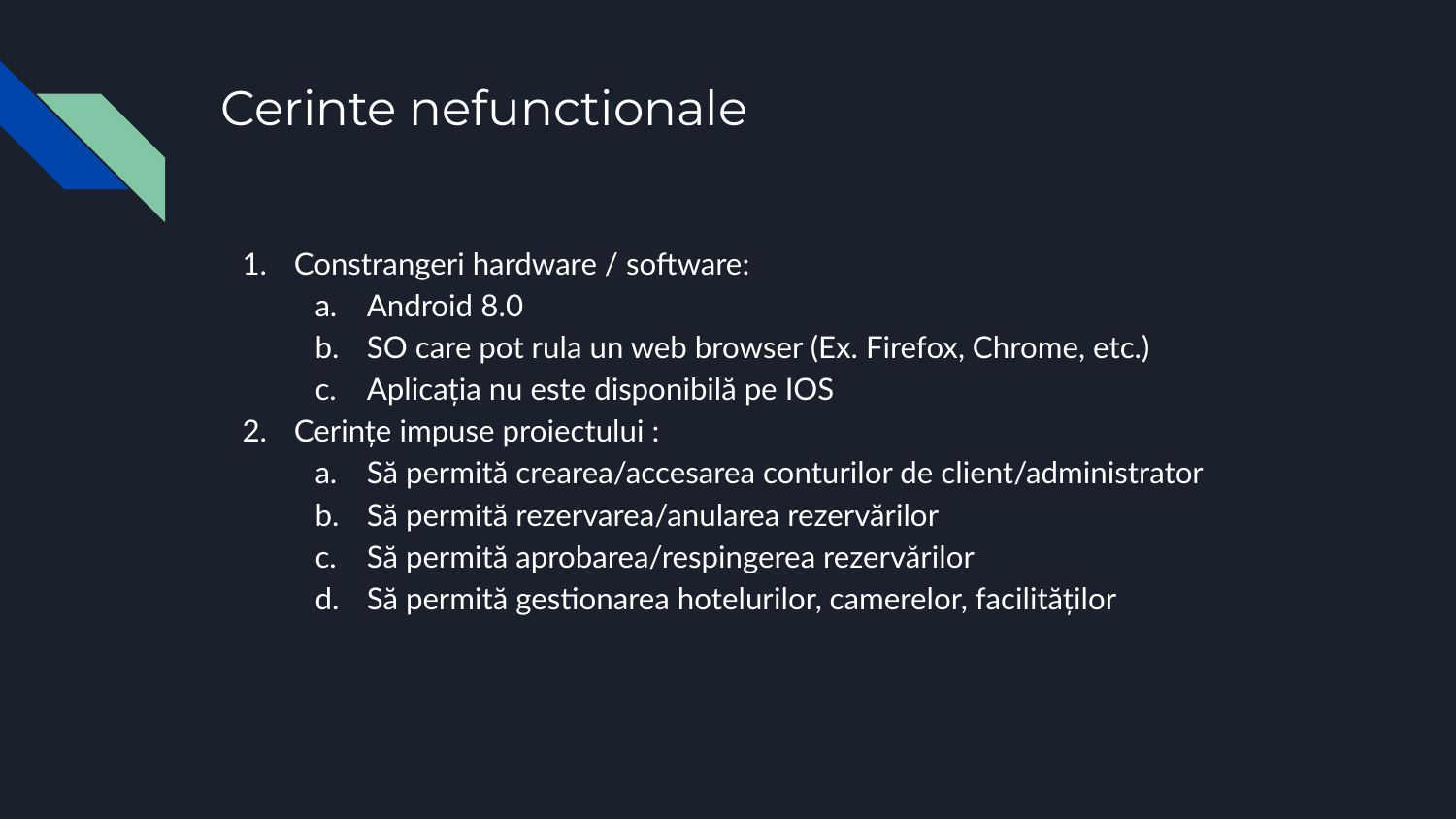

# Cerinte nefunctionale
Constrangeri hardware / software:
Android 8.0
SO care pot rula un web browser (Ex. Firefox, Chrome, etc.)
Aplicația nu este disponibilă pe IOS
Cerințe impuse proiectului :
Să permită crearea/accesarea conturilor de client/administrator
Să permită rezervarea/anularea rezervărilor
Să permită aprobarea/respingerea rezervărilor
Să permită gestionarea hotelurilor, camerelor, facilităților